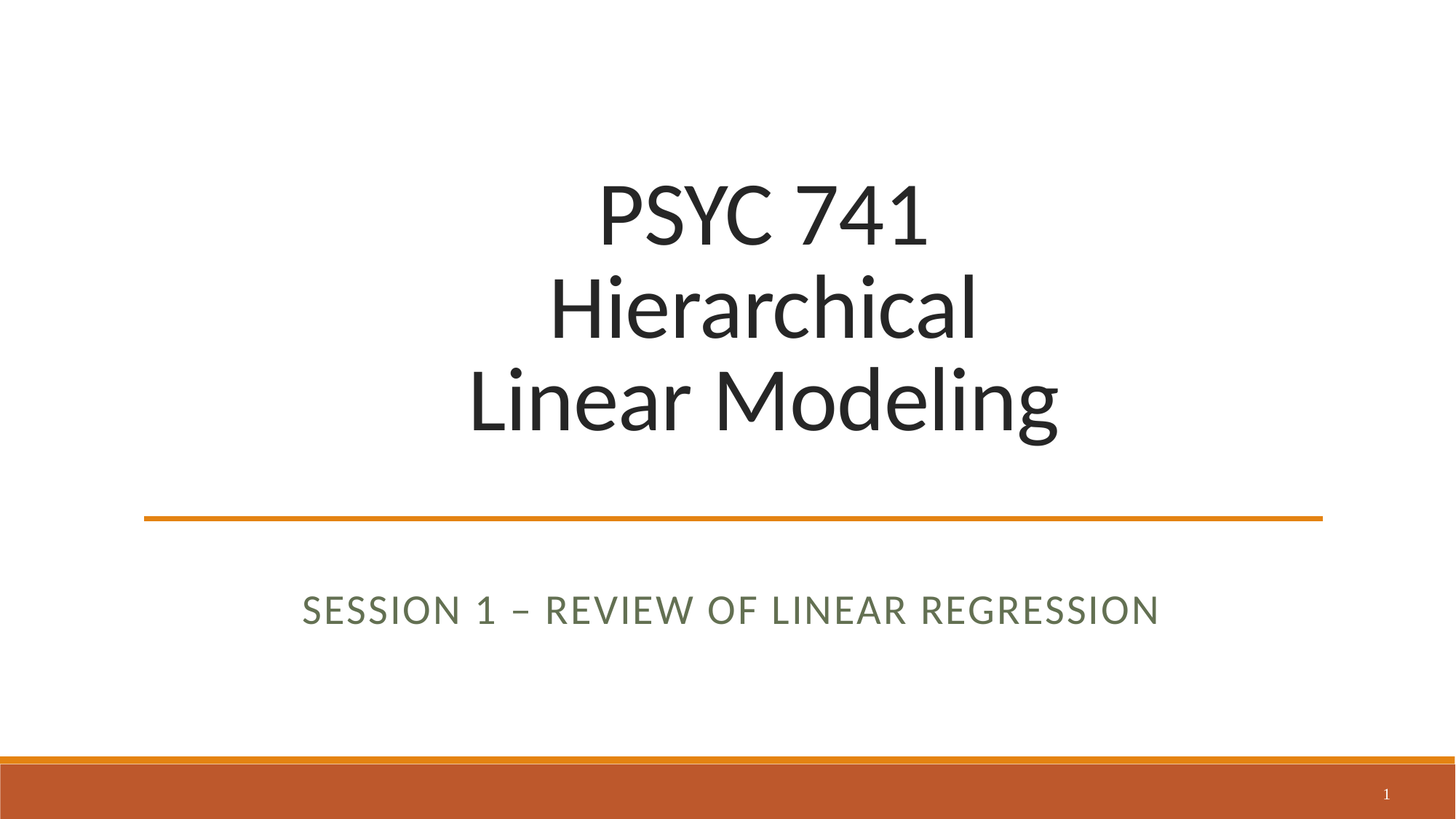

# PSYC 741 Hierarchical Linear Modeling
Session 1 – Review of linear regression
1